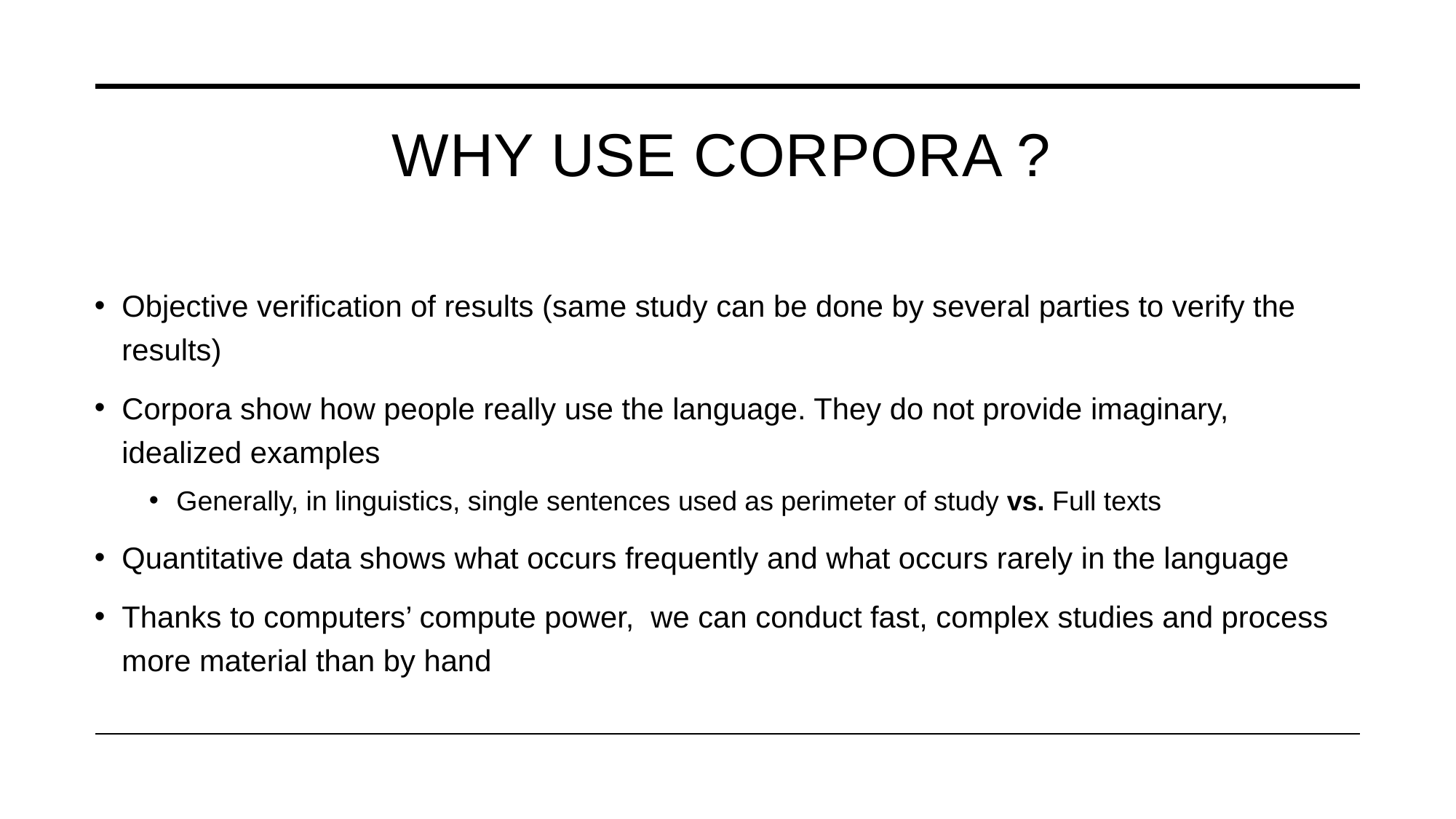

# Why use corpora ?
Objective verification of results (same study can be done by several parties to verify the results)
Corpora show how people really use the language. They do not provide imaginary, idealized examples
Generally, in linguistics, single sentences used as perimeter of study vs. Full texts
Quantitative data shows what occurs frequently and what occurs rarely in the language
Thanks to computers’ compute power,  we can conduct fast, complex studies and process more material than by hand